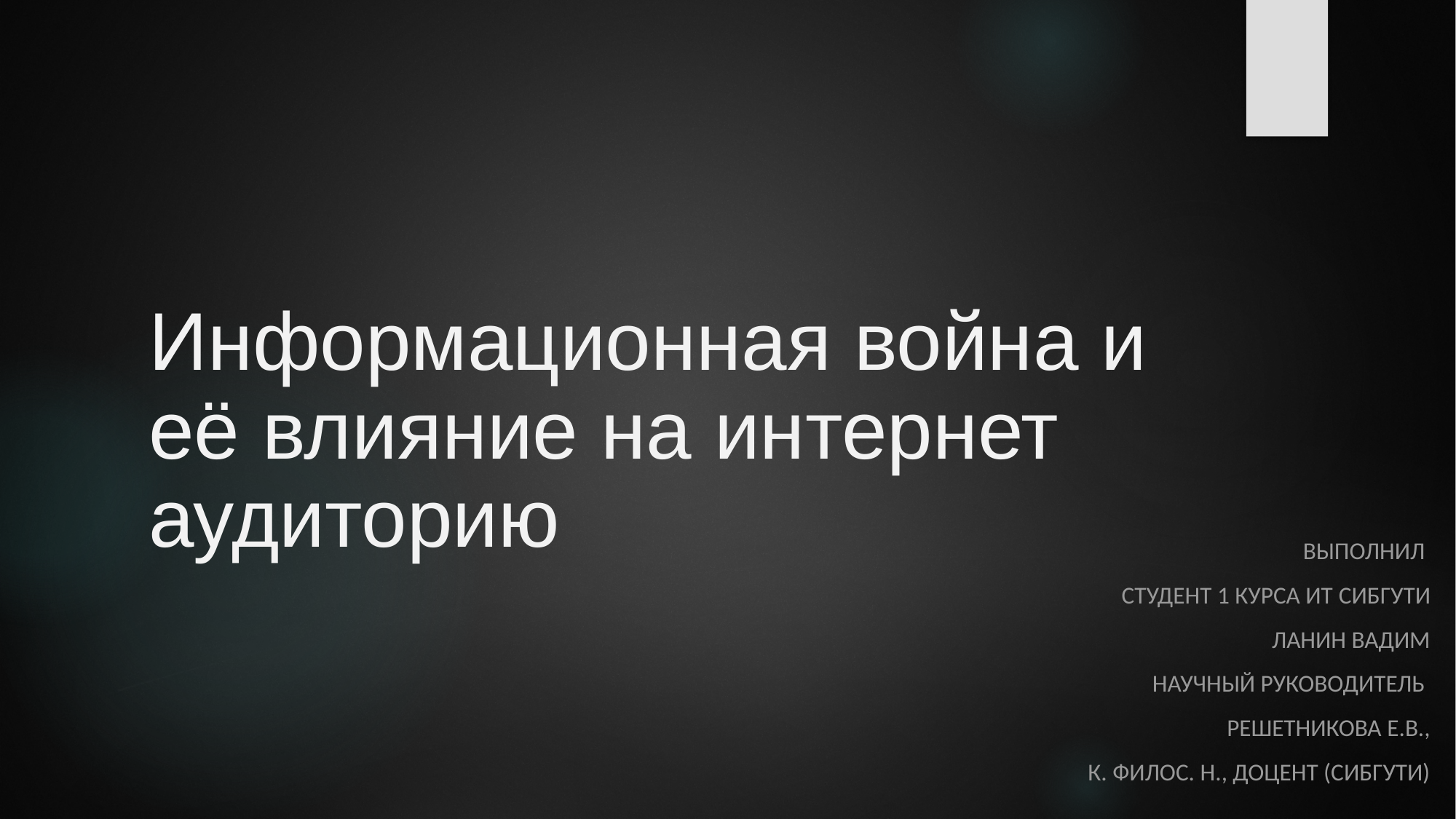

# Информационная война и её влияние на интернет аудиторию
Выполнил
студент 1 курса ИТ СибГУТИ
	Ланин вадим
Научный руководитель
Решетникова Е.В.,
 к. филос. н., доцент (СибГУТИ)